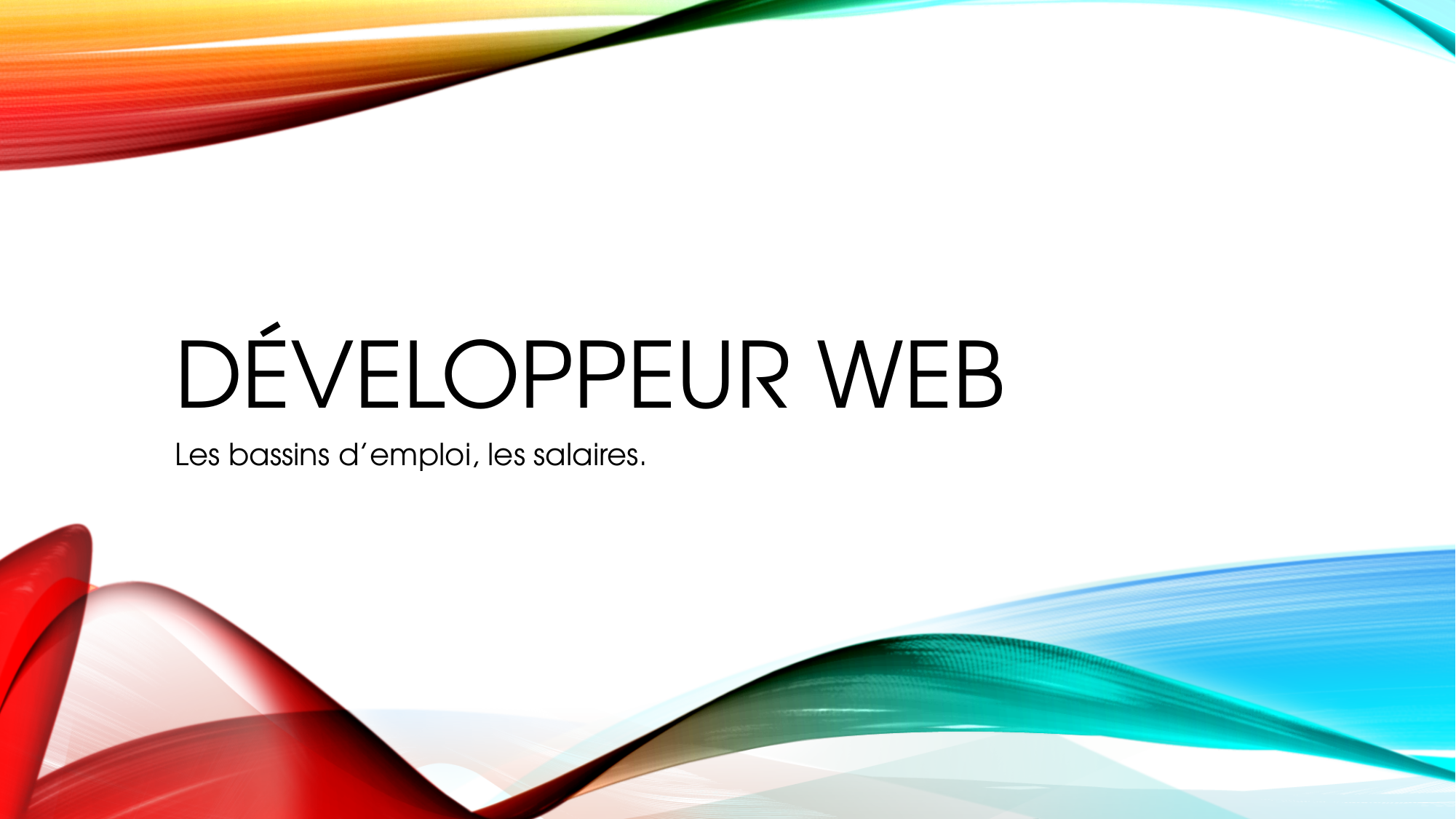

# Développeur Web
Les bassins d’emploi, les salaires.